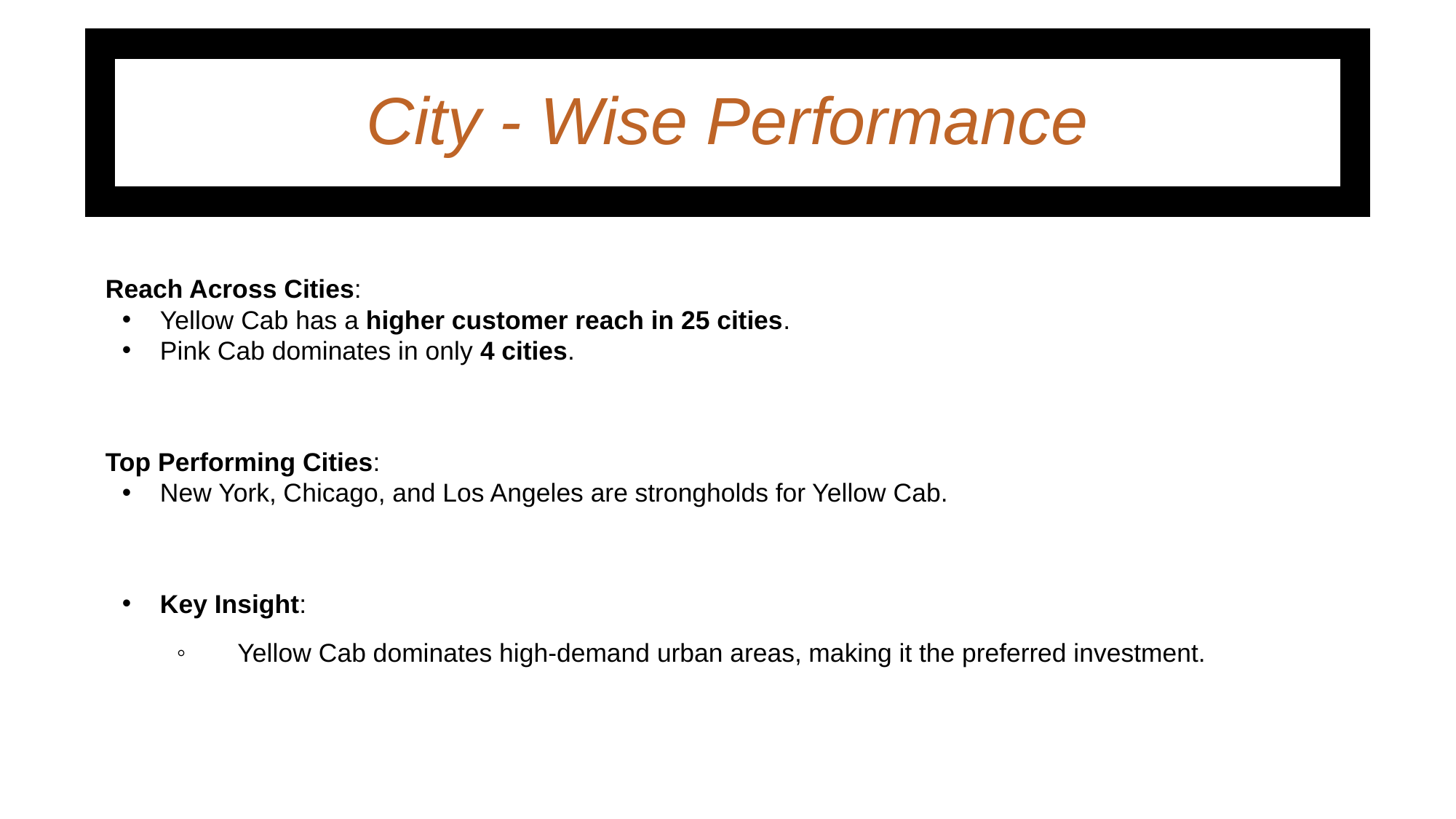

# City - Wise Performance

Reach Across Cities:
Yellow Cab has a higher customer reach in 25 cities.
Pink Cab dominates in only 4 cities.
Top Performing Cities:
New York, Chicago, and Los Angeles are strongholds for Yellow Cab.
Key Insight:
 Yellow Cab dominates high-demand urban areas, making it the preferred investment.